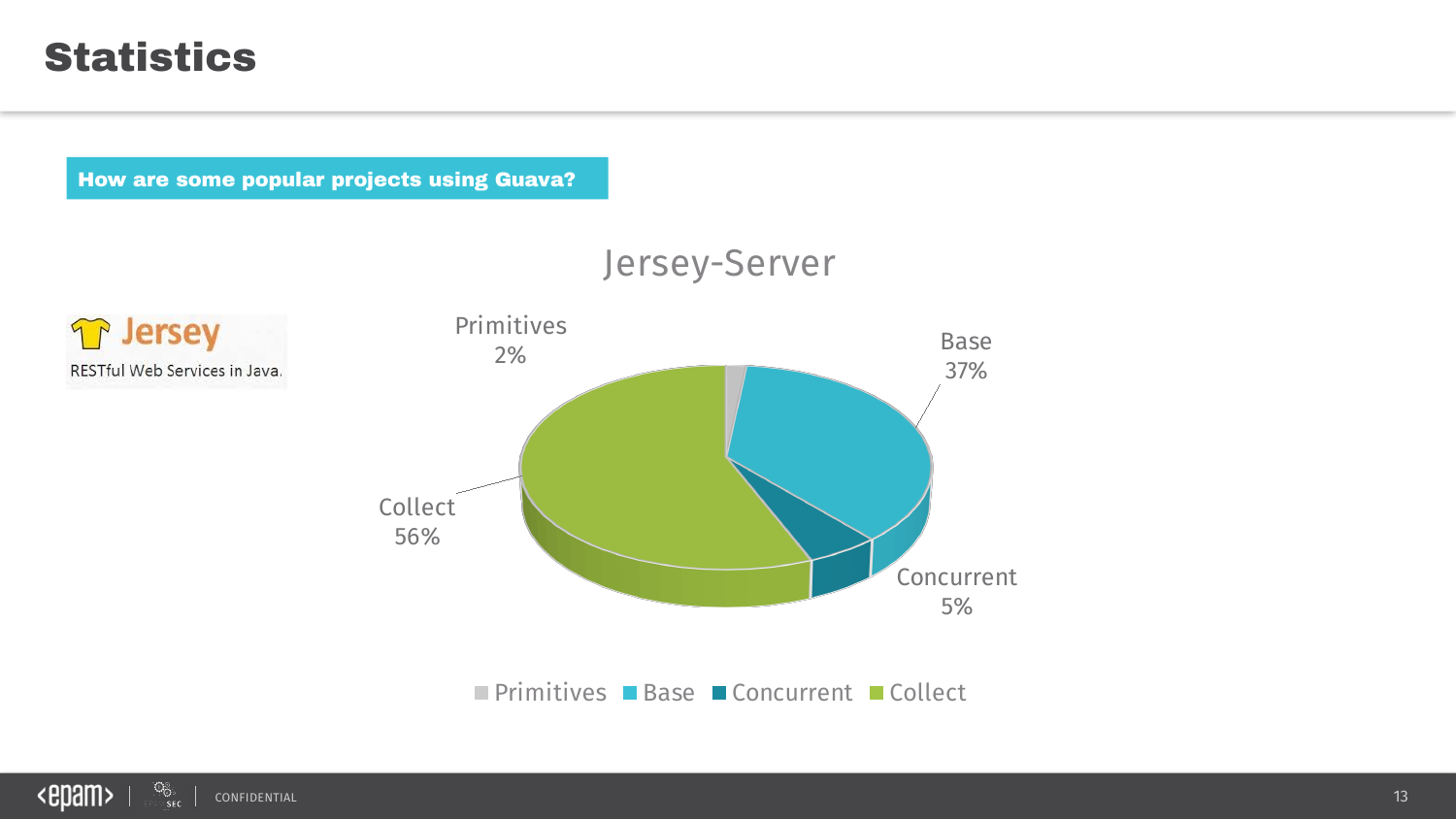

Statistics
How are some popular projects using Guava?

[unsupported chart]